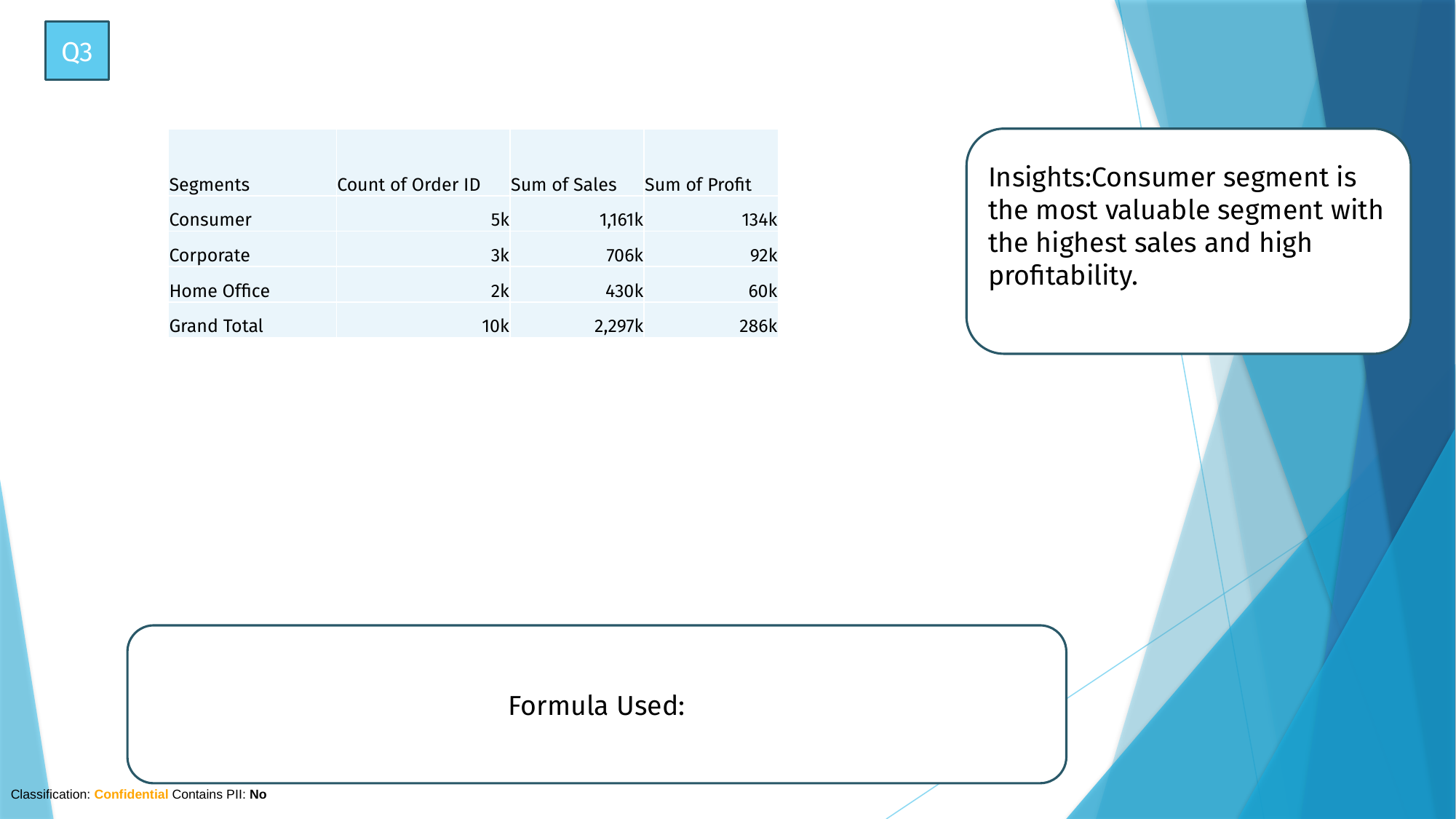

Q3
| Segments | Count of Order ID | Sum of Sales | Sum of Profit |
| --- | --- | --- | --- |
| Consumer | 5k | 1,161k | 134k |
| Corporate | 3k | 706k | 92k |
| Home Office | 2k | 430k | 60k |
| Grand Total | 10k | 2,297k | 286k |
Insights:Consumer segment is the most valuable segment with the highest sales and high profitability.

Formula Used: